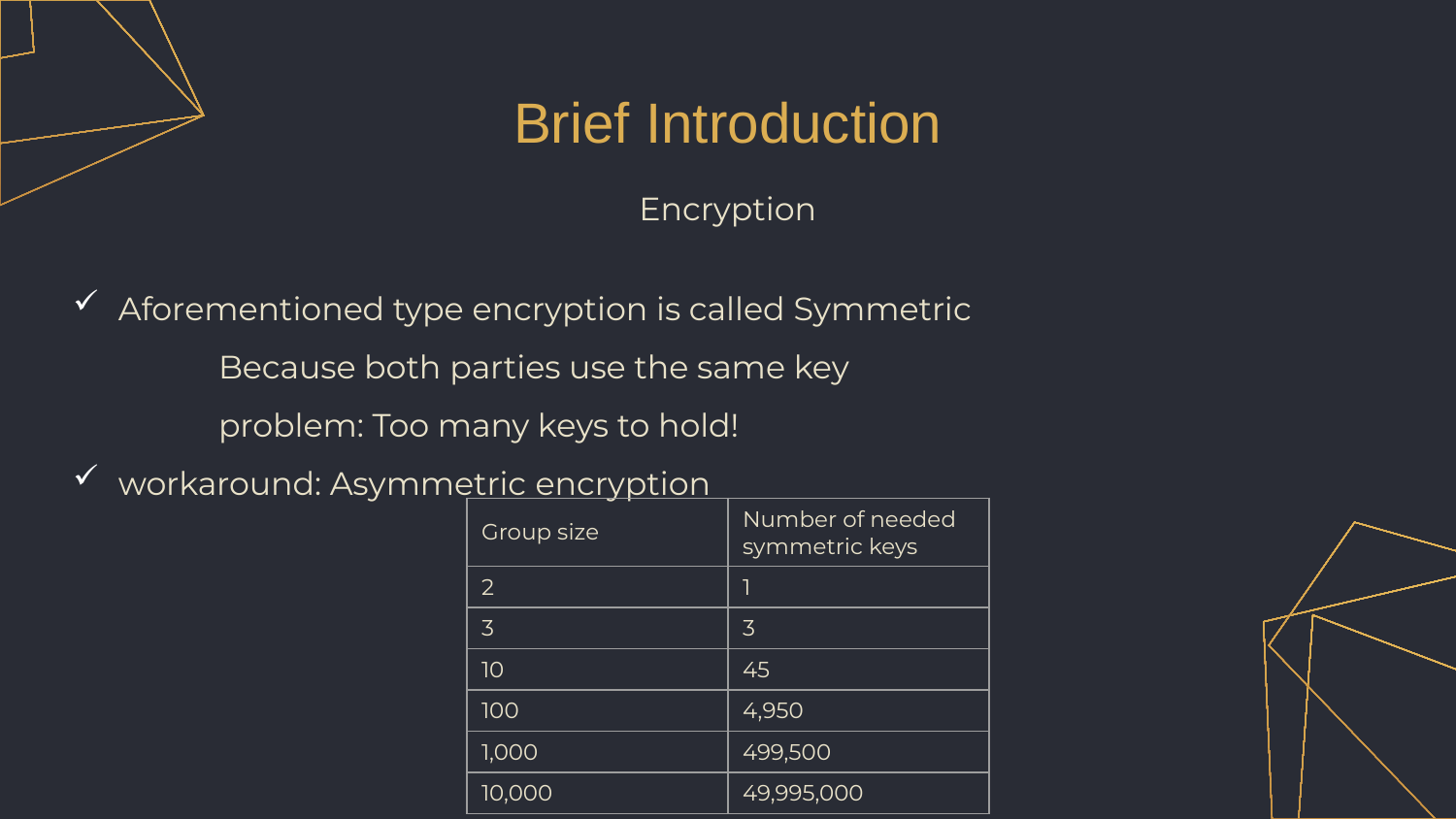

# Brief Introduction
Encryption
Aforementioned type encryption is called Symmetric
	Because both parties use the same key
	problem: Too many keys to hold!
workaround: Asymmetric encryption
| Group size | Number of needed symmetric keys |
| --- | --- |
| 2 | 1 |
| 3 | 3 |
| 10 | 45 |
| 100 | 4,950 |
| 1,000 | 499,500 |
| 10,000 | 49,995,000 |